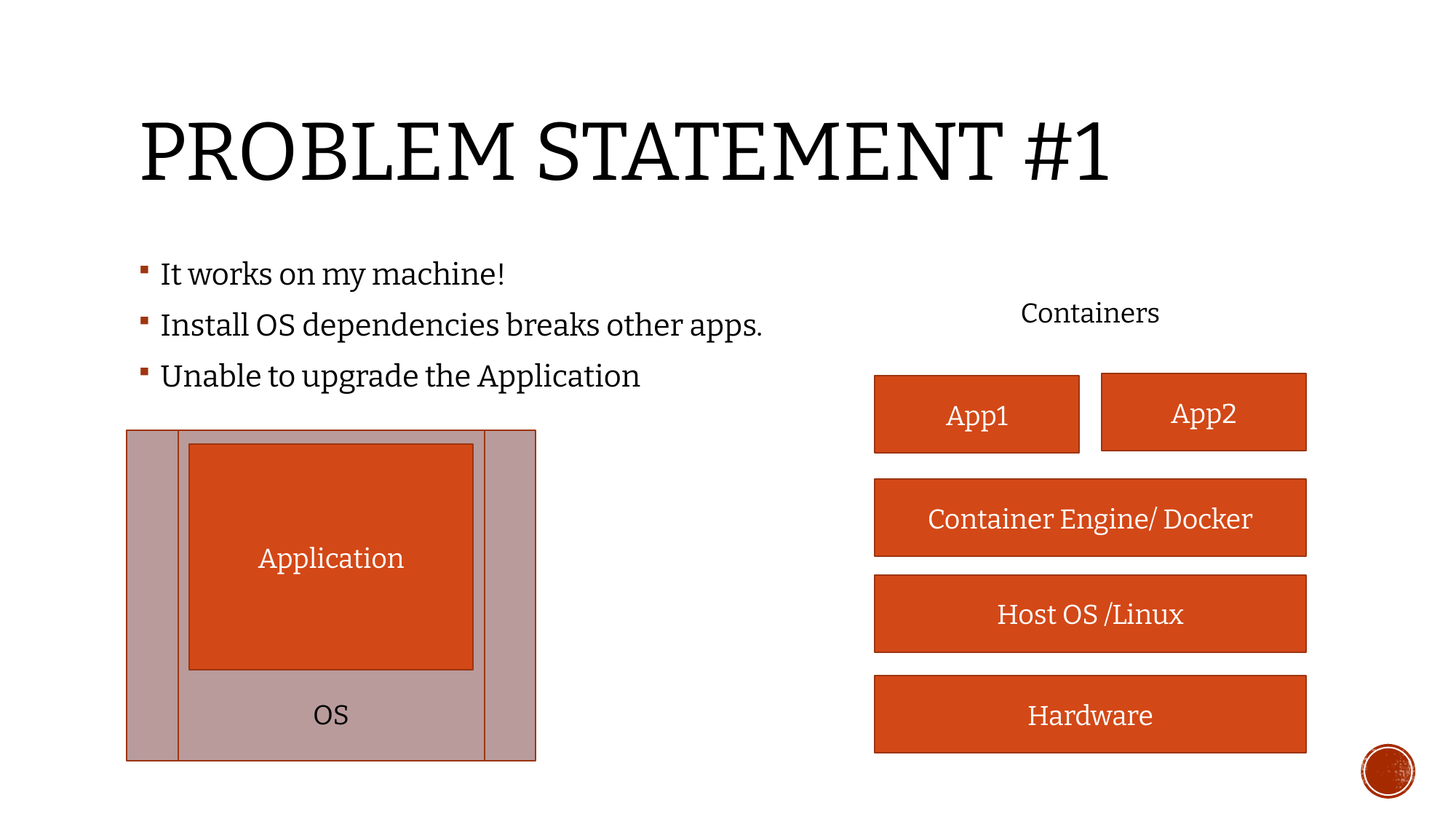

# Problem statement #1
It works on my machine!
Install OS dependencies breaks other apps.
Unable to upgrade the Application
Containers
App2
App1

Application
OS
Container Engine/ Docker
Host OS /Linux
Hardware